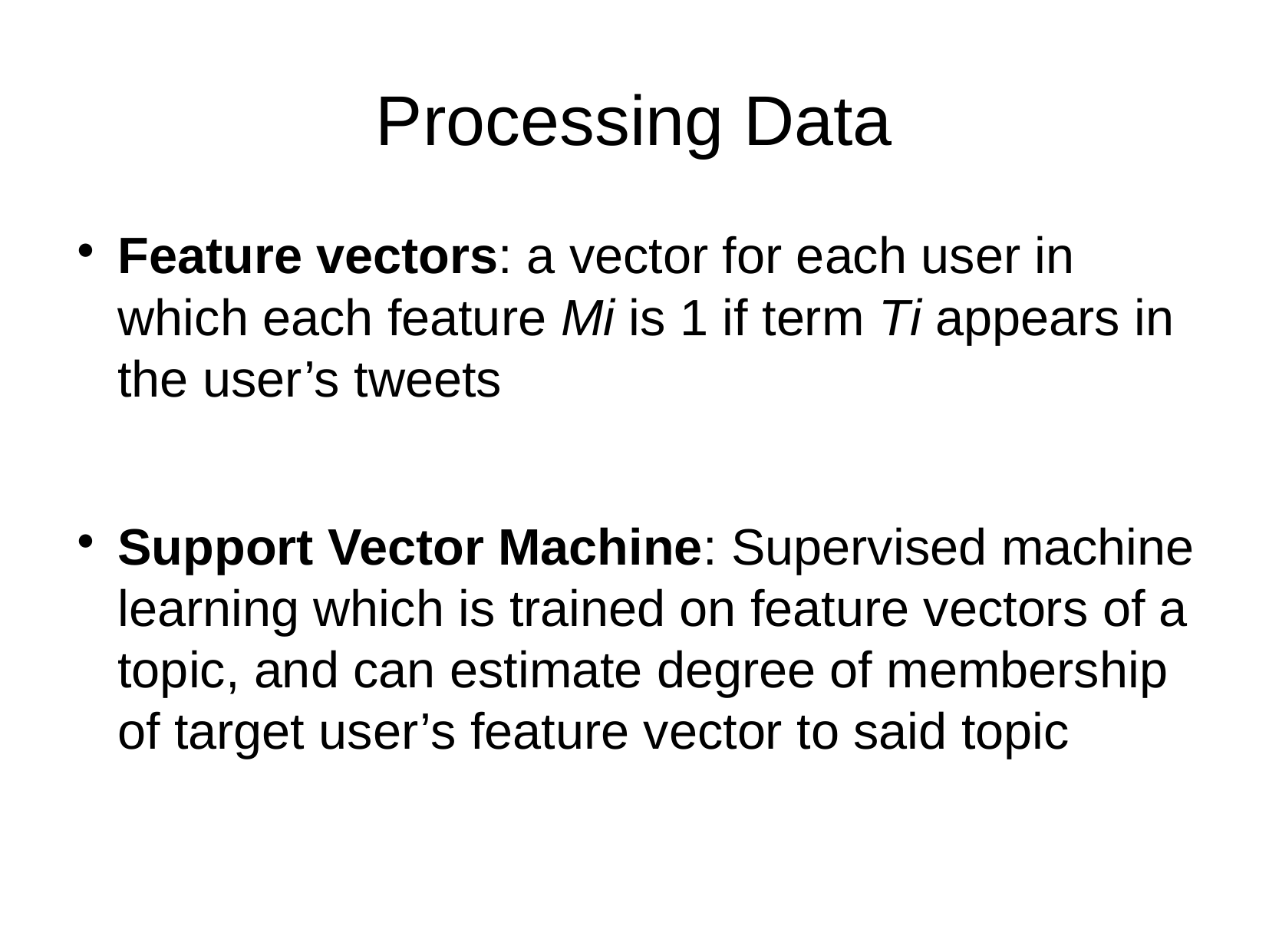

Processing Data
Feature vectors: a vector for each user in which each feature Mi is 1 if term Ti appears in the user’s tweets

Support Vector Machine: Supervised machine learning which is trained on feature vectors of a topic, and can estimate degree of membership of target user’s feature vector to said topic